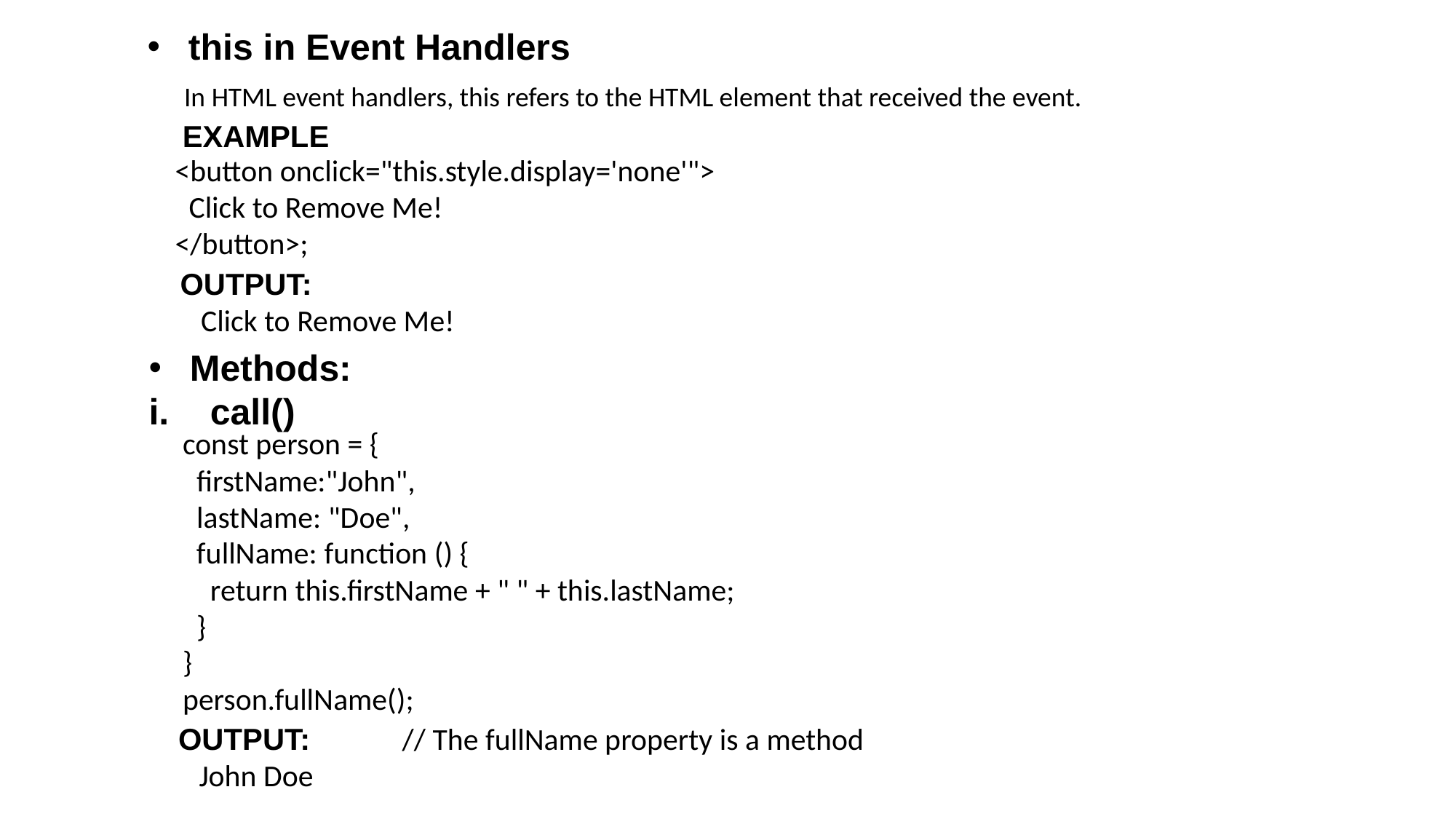

this in Event Handlers
In HTML event handlers, this refers to the HTML element that received the event.
EXAMPLE
<button onclick="this.style.display='none'">
  Click to Remove Me!
</button>;
OUTPUT:
   Click to Remove Me!
Methods:
call()
const person = {
  firstName:"John",
  lastName: "Doe",
  fullName: function () {
    return this.firstName + " " + this.lastName;
  }
}
person.fullName();
OUTPUT:           // The fullName property is a method
   John Doe